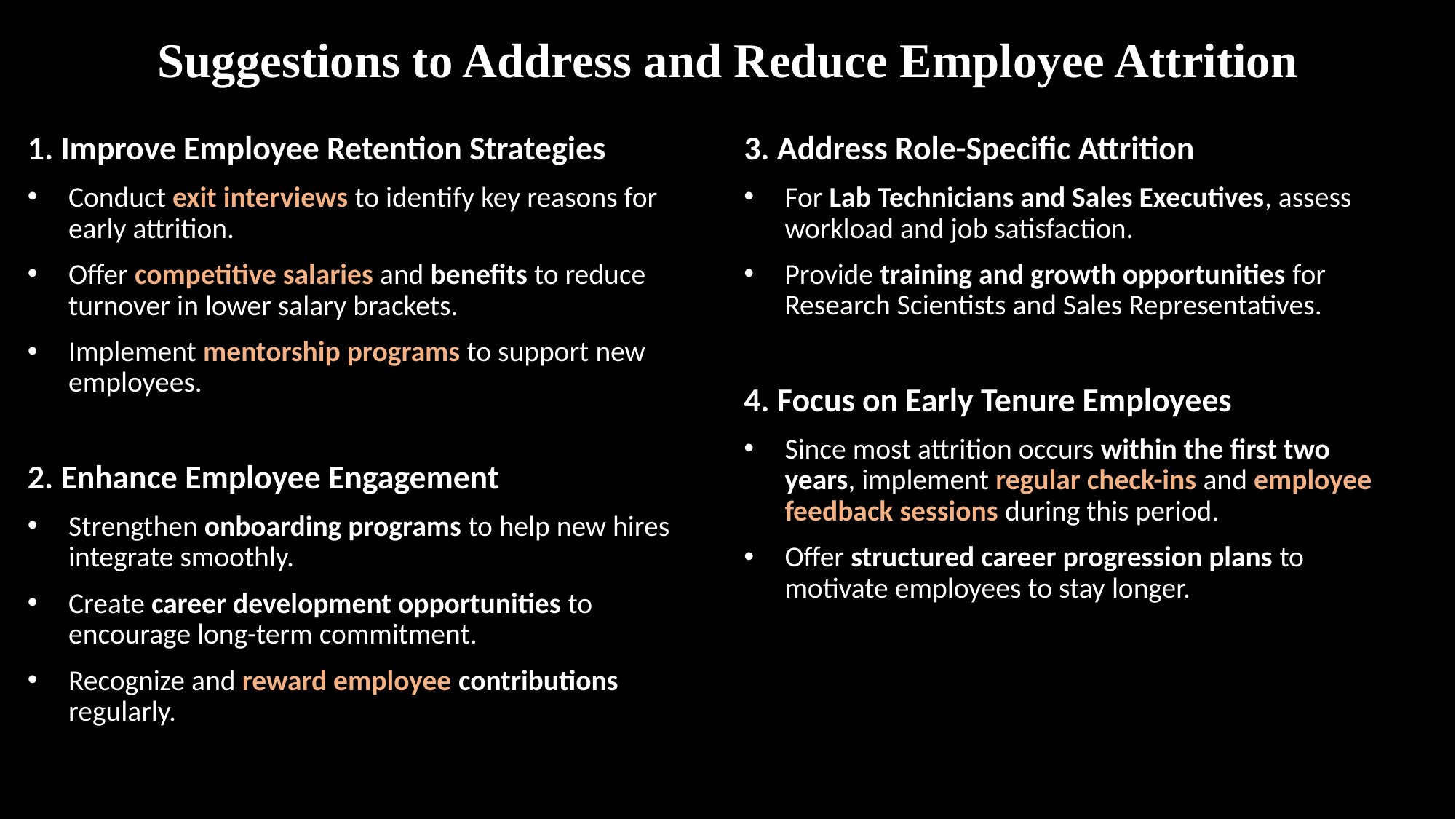

# Suggestions to Address and Reduce Employee Attrition
1. Improve Employee Retention Strategies
Conduct exit interviews to identify key reasons for early attrition.
Offer competitive salaries and benefits to reduce turnover in lower salary brackets.
Implement mentorship programs to support new employees.

2. Enhance Employee Engagement
Strengthen onboarding programs to help new hires integrate smoothly.
Create career development opportunities to encourage long-term commitment.
Recognize and reward employee contributions regularly.

3. Address Role-Specific Attrition
For Lab Technicians and Sales Executives, assess workload and job satisfaction.
Provide training and growth opportunities for Research Scientists and Sales Representatives.

4. Focus on Early Tenure Employees
Since most attrition occurs within the first two years, implement regular check-ins and employee feedback sessions during this period.
Offer structured career progression plans to motivate employees to stay longer.